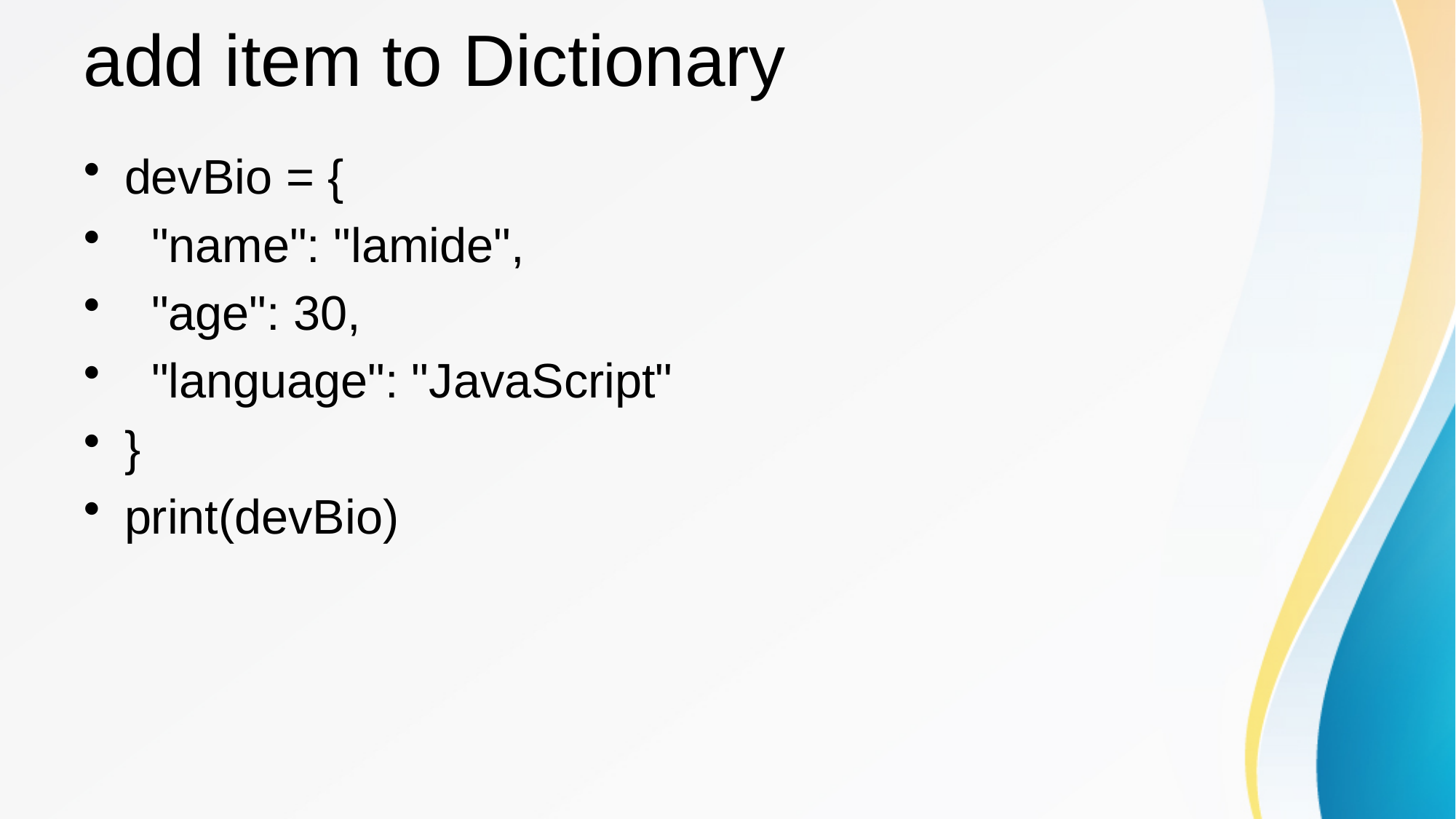

# add item to Dictionary
devBio = {
  "name": "lamide",
  "age": 30,
  "language": "JavaScript"
}
print(devBio)